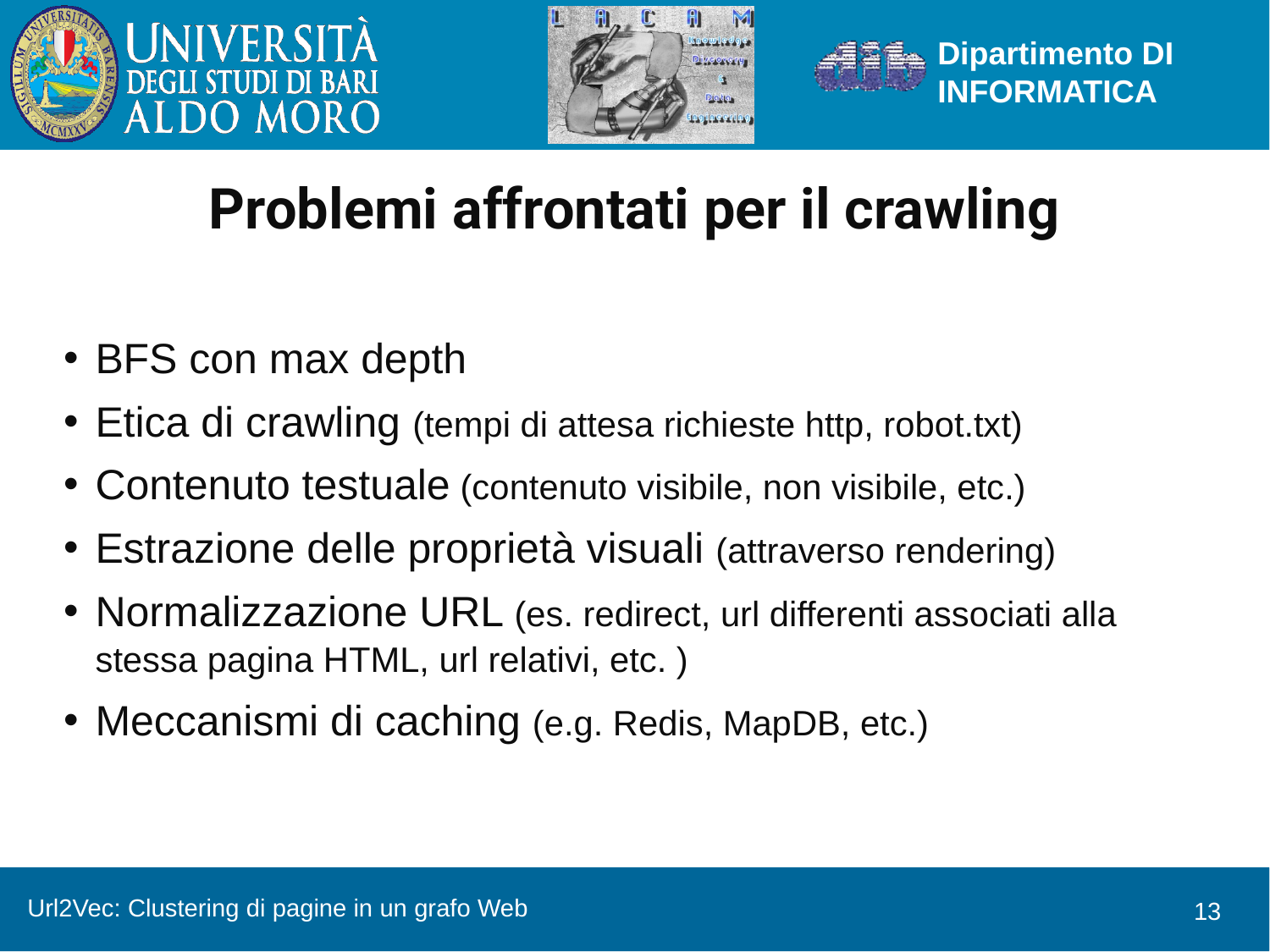

Problemi affrontati per il crawling
# BFS con max depth
Etica di crawling (tempi di attesa richieste http, robot.txt)
Contenuto testuale (contenuto visibile, non visibile, etc.)
Estrazione delle proprietà visuali (attraverso rendering)
Normalizzazione URL (es. redirect, url differenti associati alla stessa pagina HTML, url relativi, etc. )
Meccanismi di caching (e.g. Redis, MapDB, etc.)
Url2Vec: Clustering di pagine in un grafo Web
13